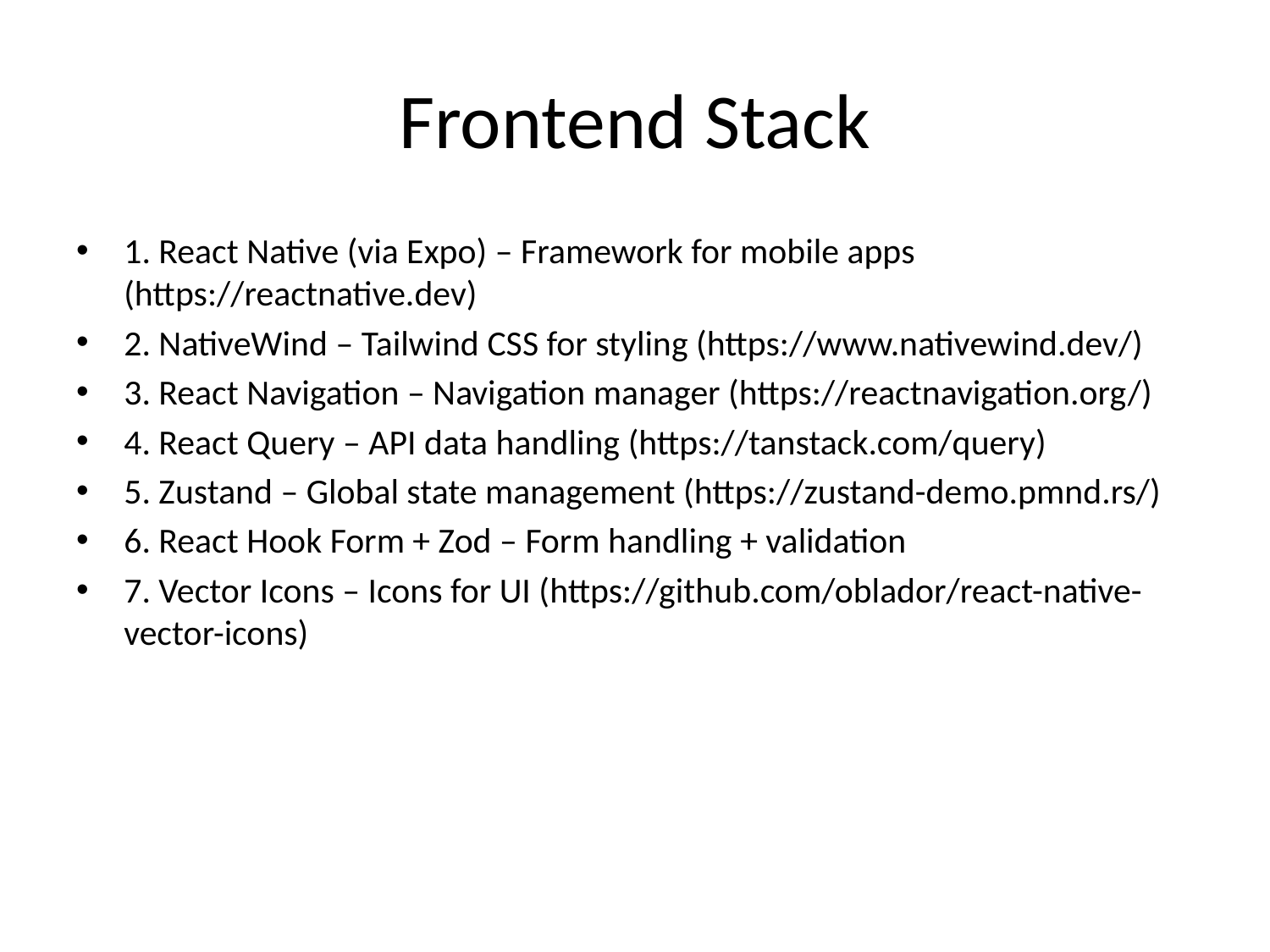

# Frontend Stack
1. React Native (via Expo) – Framework for mobile apps (https://reactnative.dev)
2. NativeWind – Tailwind CSS for styling (https://www.nativewind.dev/)
3. React Navigation – Navigation manager (https://reactnavigation.org/)
4. React Query – API data handling (https://tanstack.com/query)
5. Zustand – Global state management (https://zustand-demo.pmnd.rs/)
6. React Hook Form + Zod – Form handling + validation
7. Vector Icons – Icons for UI (https://github.com/oblador/react-native-vector-icons)